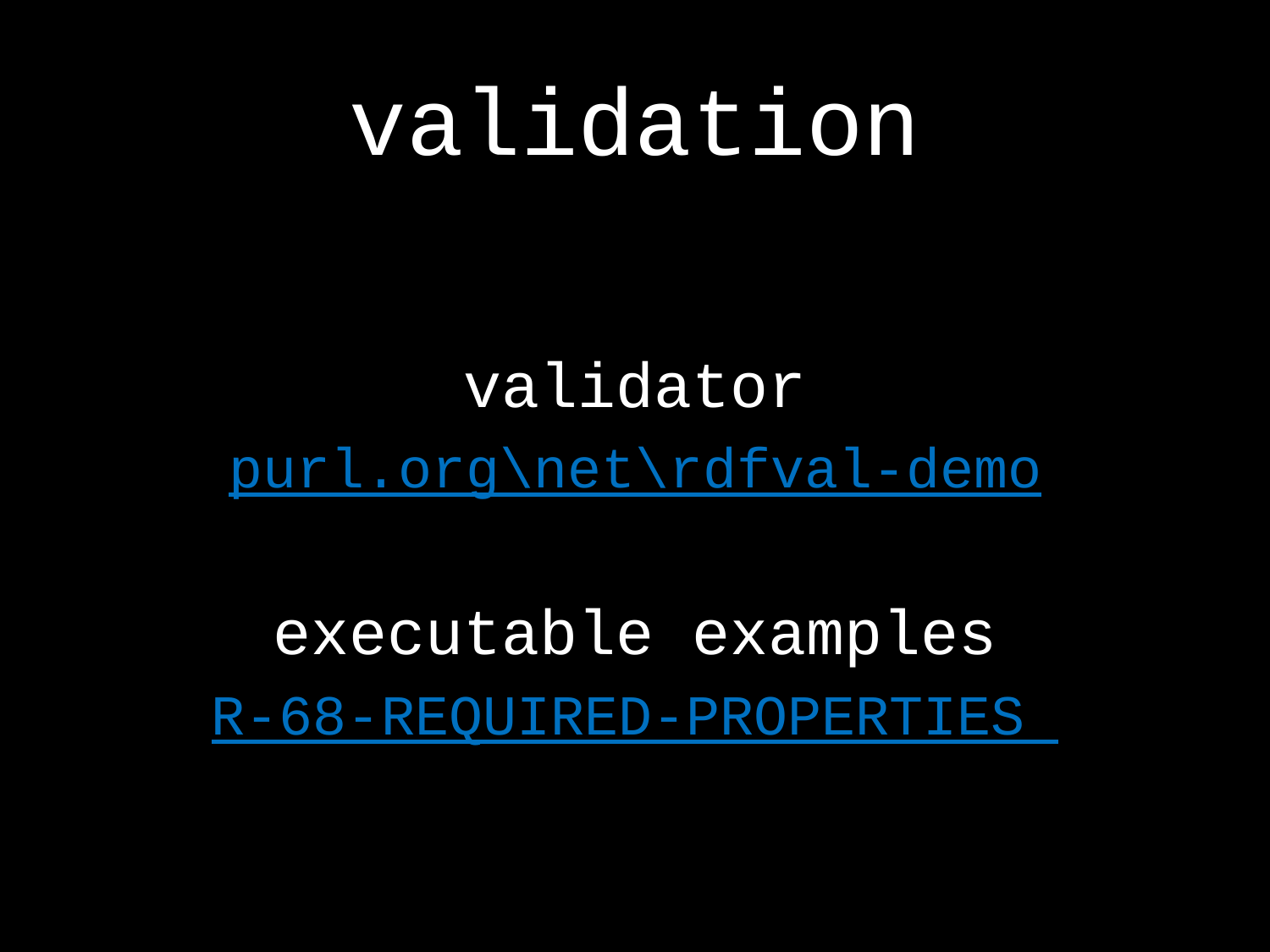

# validation
validator
purl.org\net\rdfval-demo

executable examples
R-68-REQUIRED-PROPERTIES